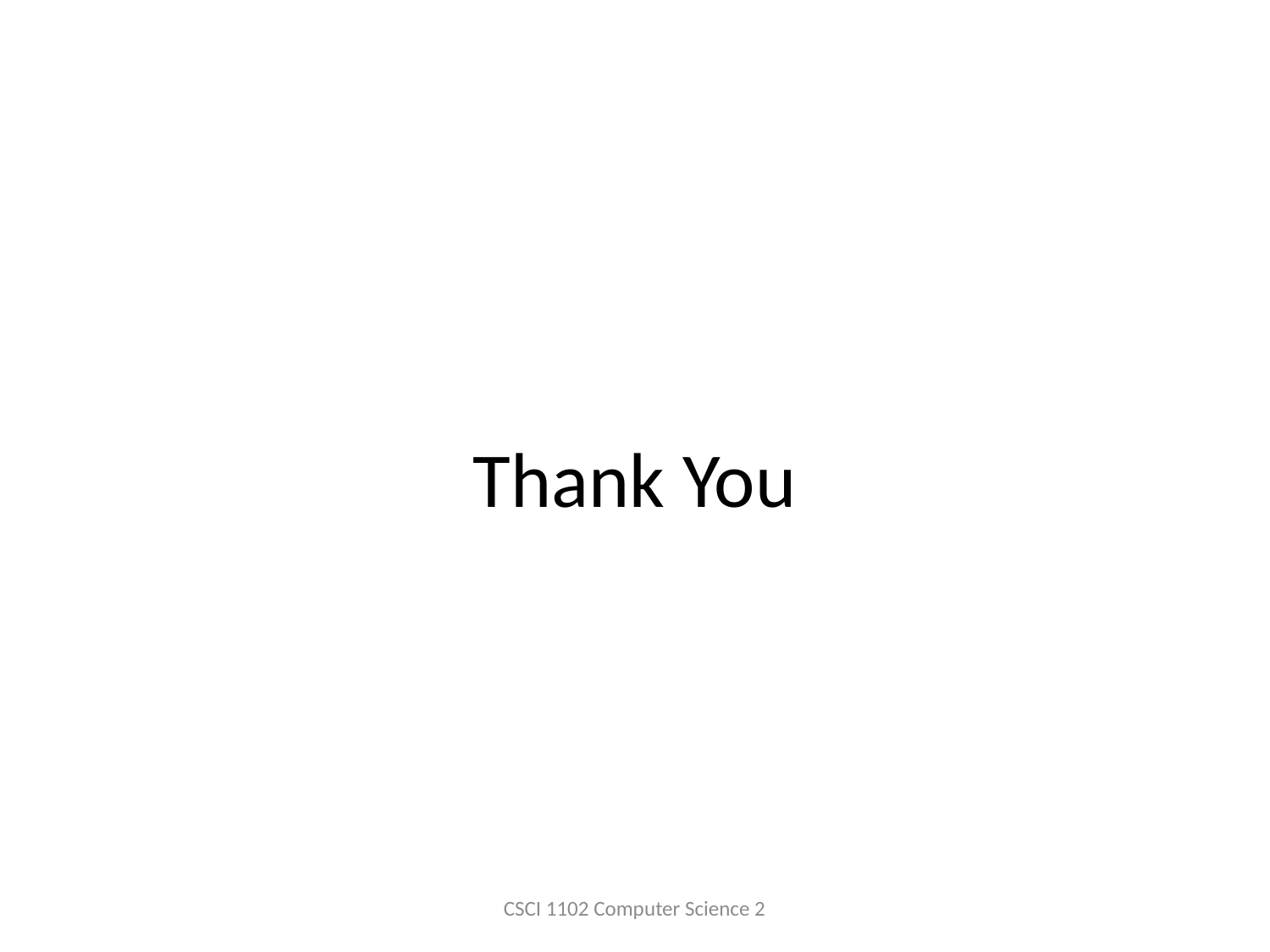

# Thank You
CSCI 1102 Computer Science 2